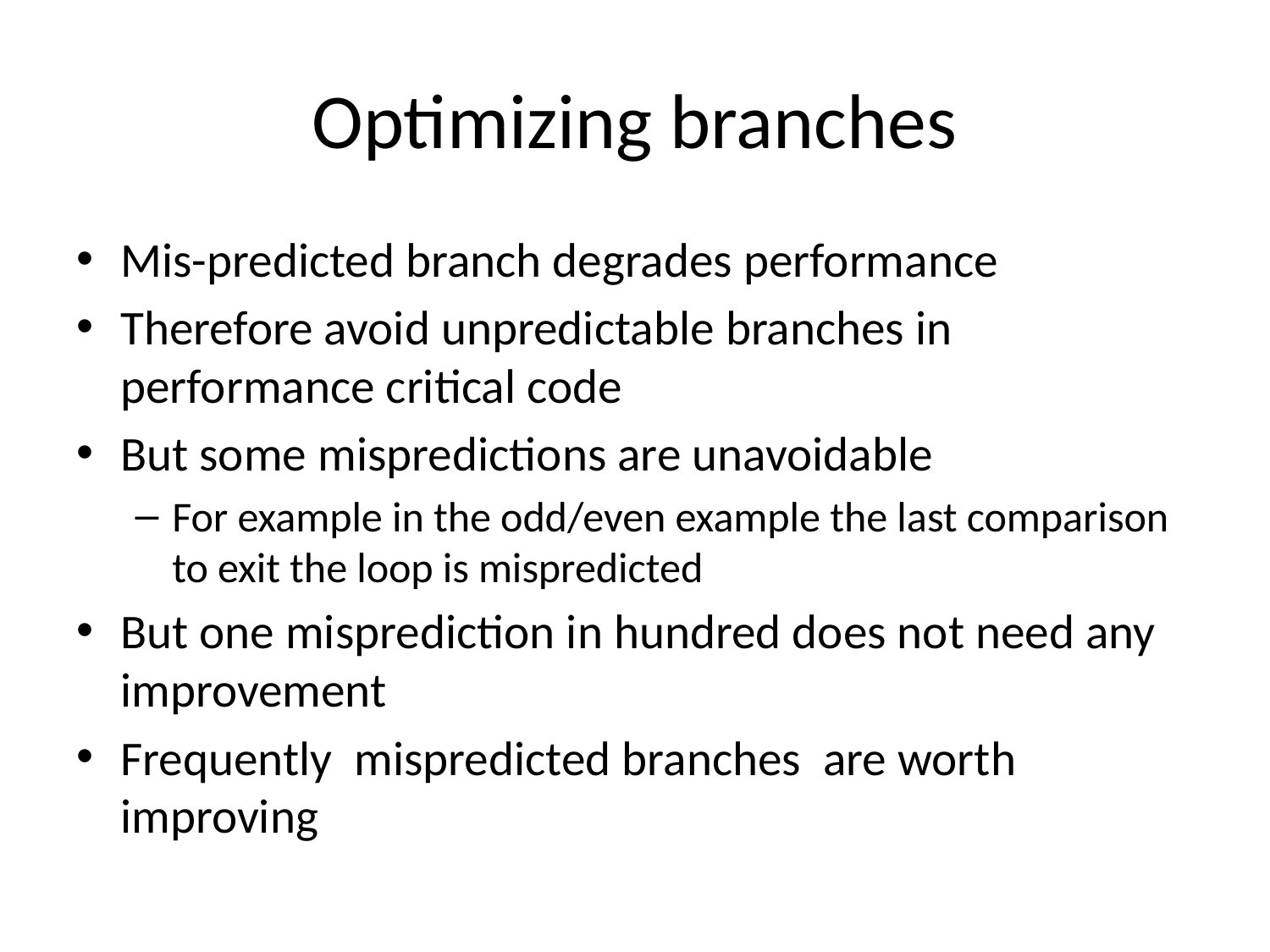

# Optimizing branches
Mis-predicted branch degrades performance
Therefore avoid unpredictable branches in performance critical code
But some mispredictions are unavoidable
For example in the odd/even example the last comparison to exit the loop is mispredicted
But one misprediction in hundred does not need any improvement
Frequently  mispredicted branches  are worth improving